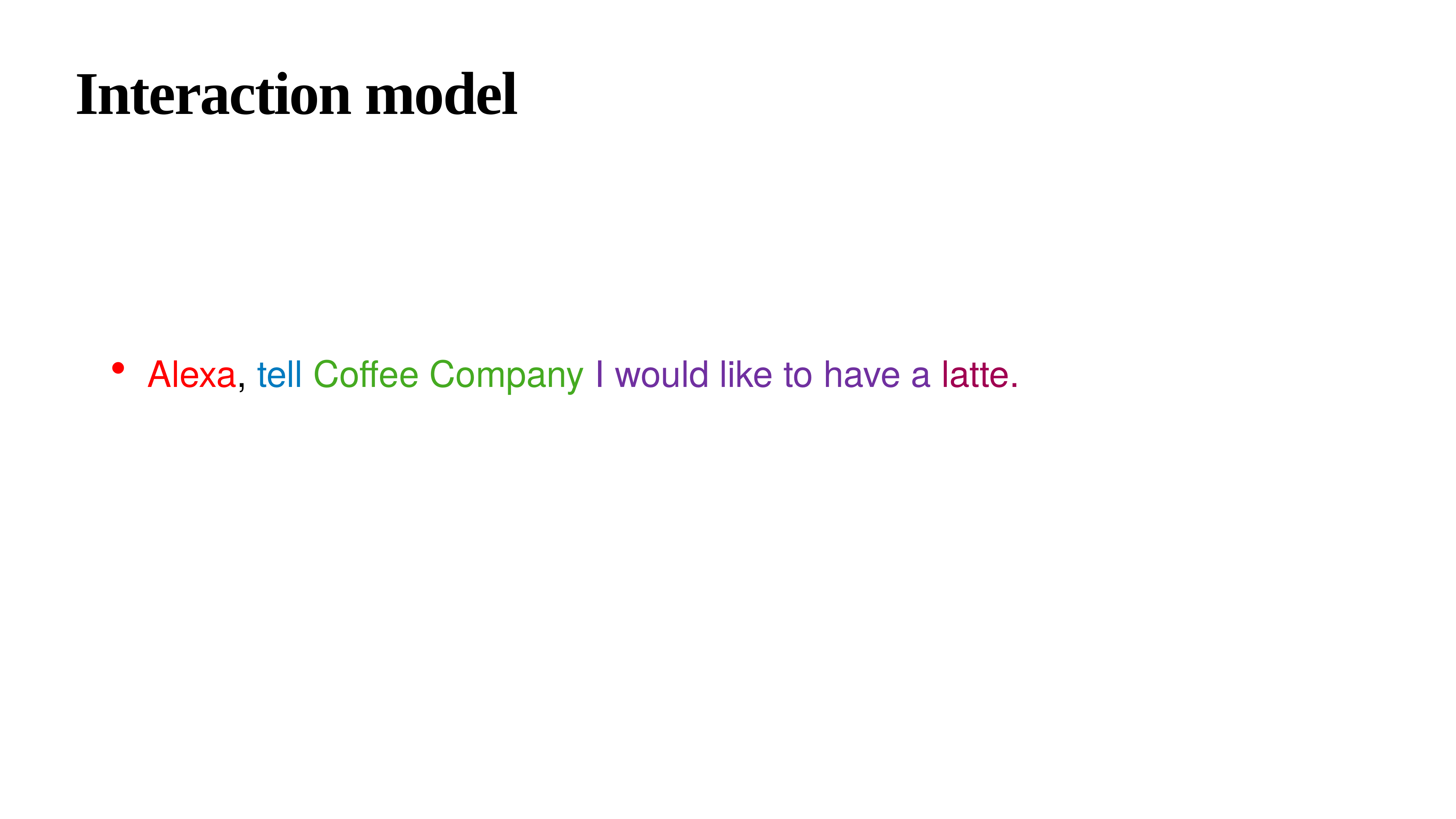

# Interaction model

Alexa, tell Coffee Company I would like to have a latte.